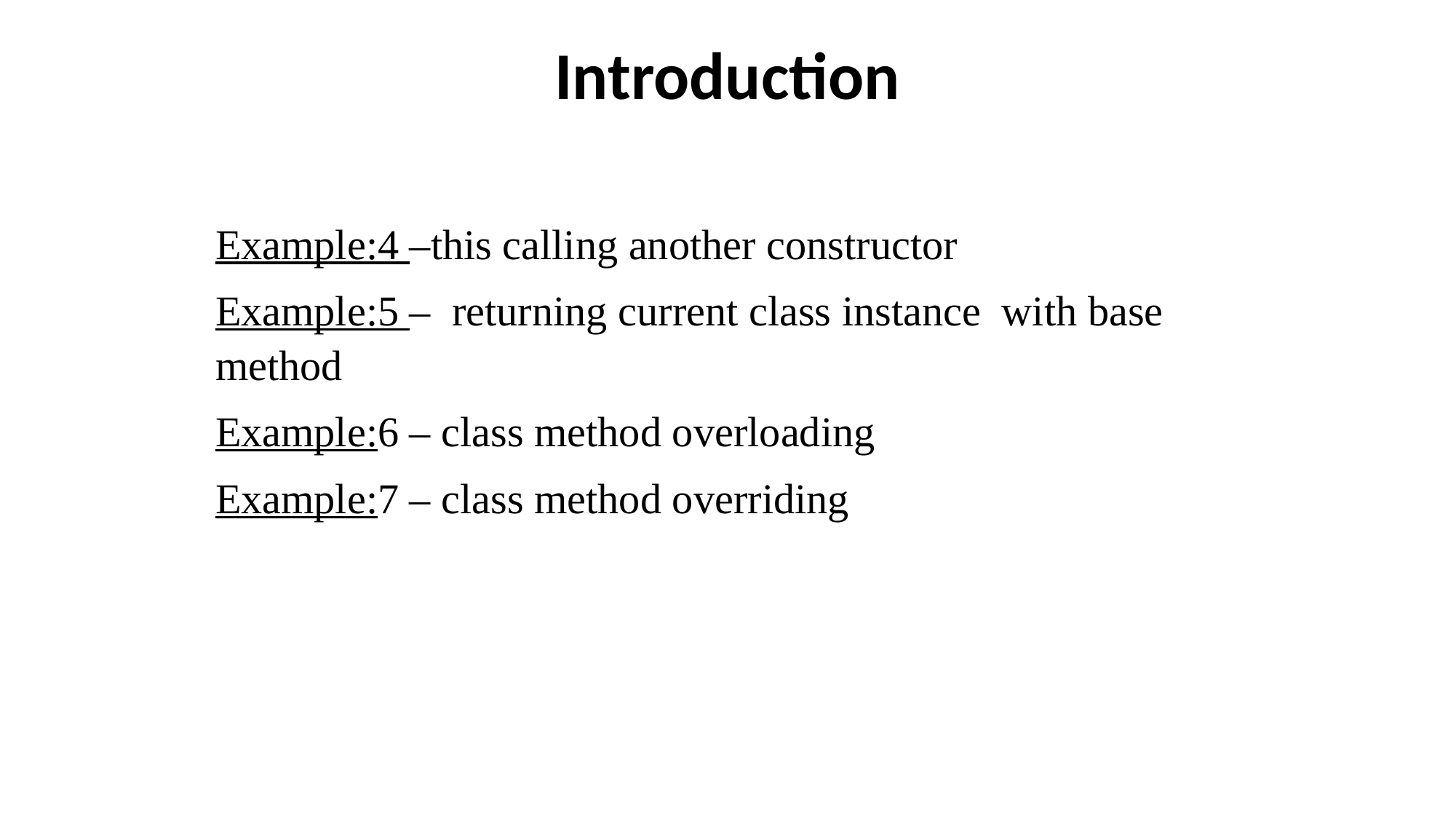

# Introduction

Example:4 –this calling another constructor
Example:5 –  returning current class instance  with base method
Example:6 – class method overloading
Example:7 – class method overriding